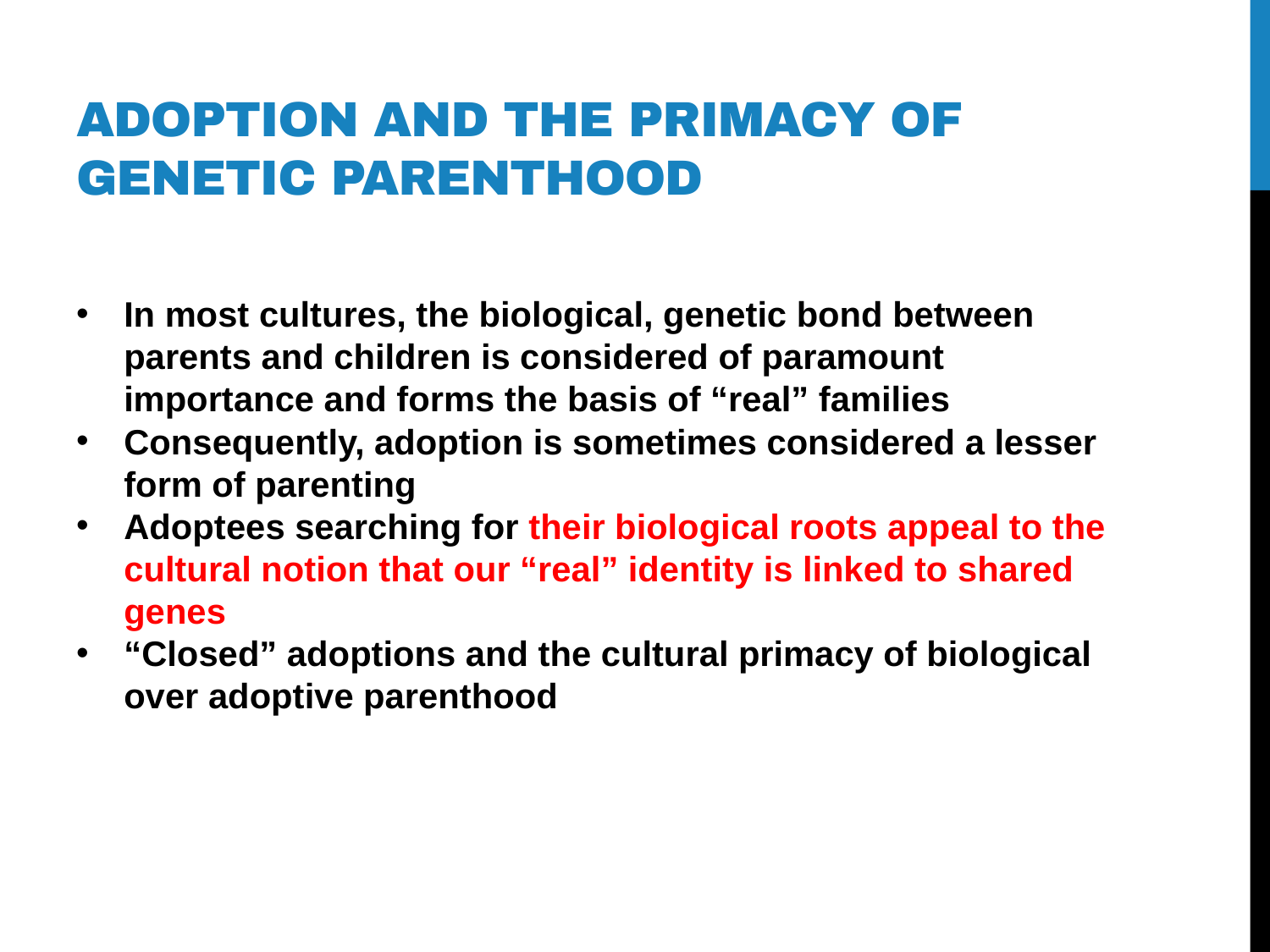

# Adoption and the primacy of genetic parenthood

In most cultures, the biological, genetic bond between parents and children is considered of paramount importance and forms the basis of “real” families
Consequently, adoption is sometimes considered a lesser form of parenting
Adoptees searching for their biological roots appeal to the cultural notion that our “real” identity is linked to shared genes
“Closed” adoptions and the cultural primacy of biological over adoptive parenthood